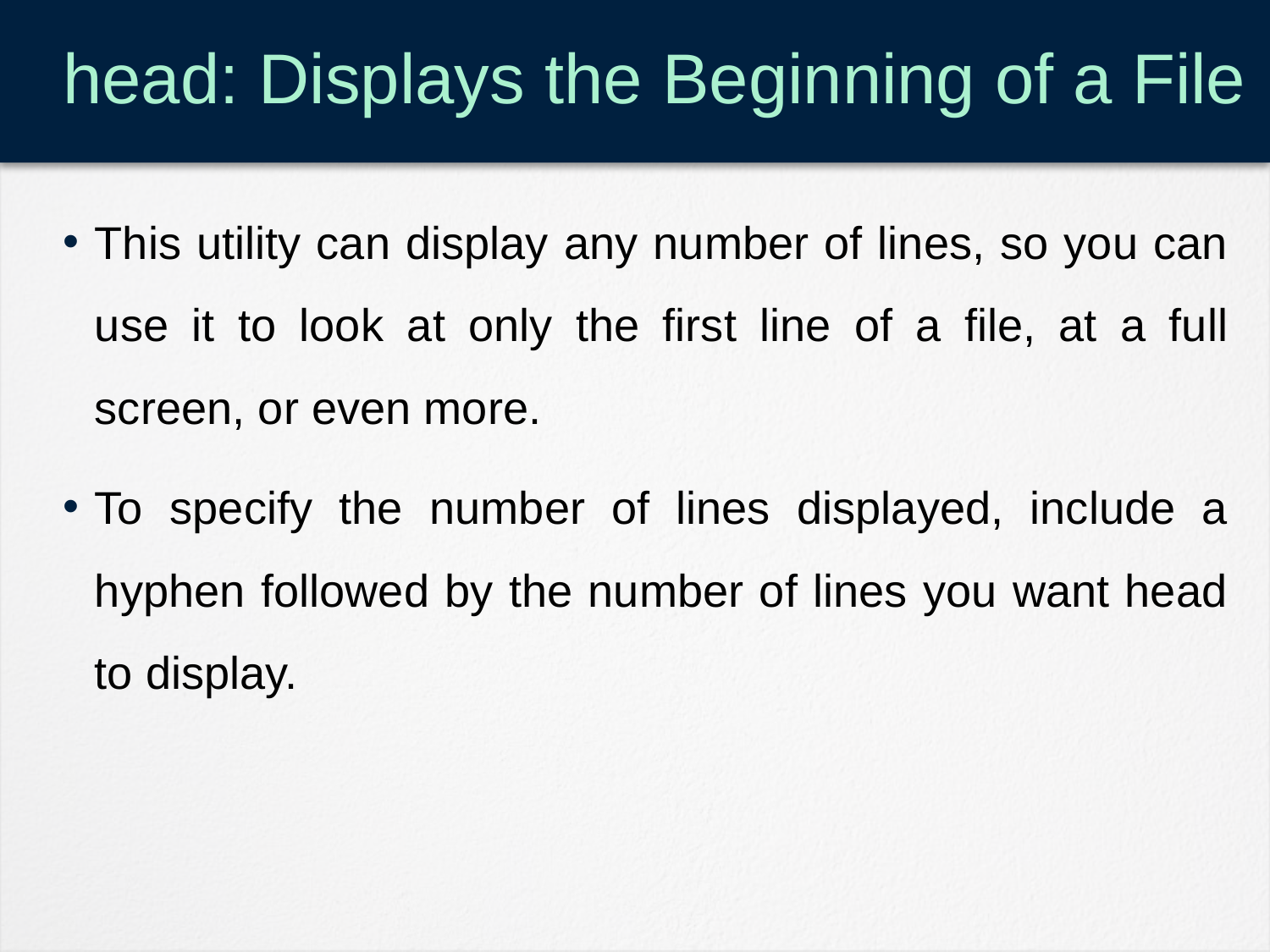

# head: Displays the Beginning of a File
This utility can display any number of lines, so you can use it to look at only the first line of a file, at a full screen, or even more.
To specify the number of lines displayed, include a hyphen followed by the number of lines you want head to display.